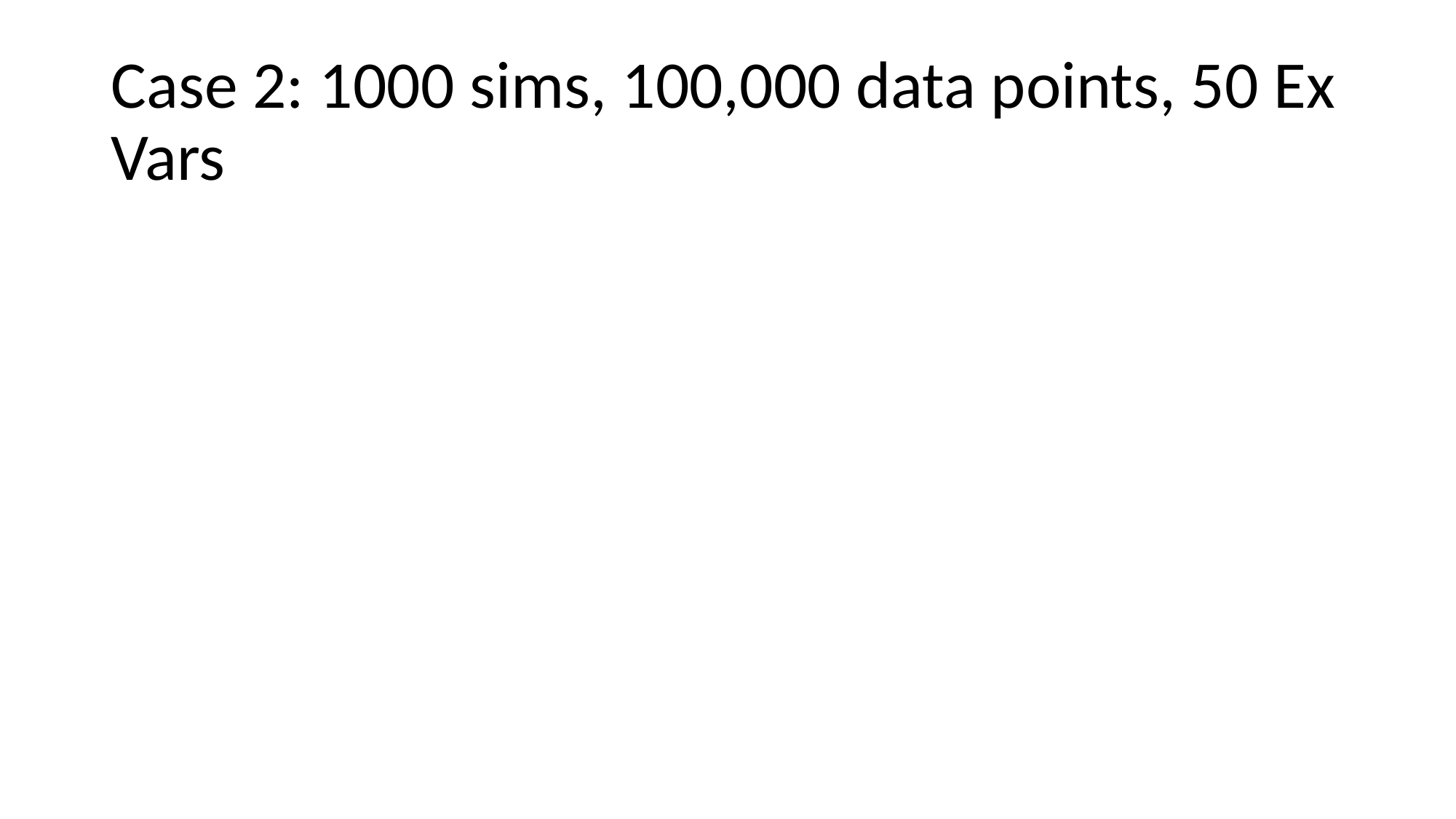

# Case 2: 1000 sims, 100,000 data points, 50 Ex Vars